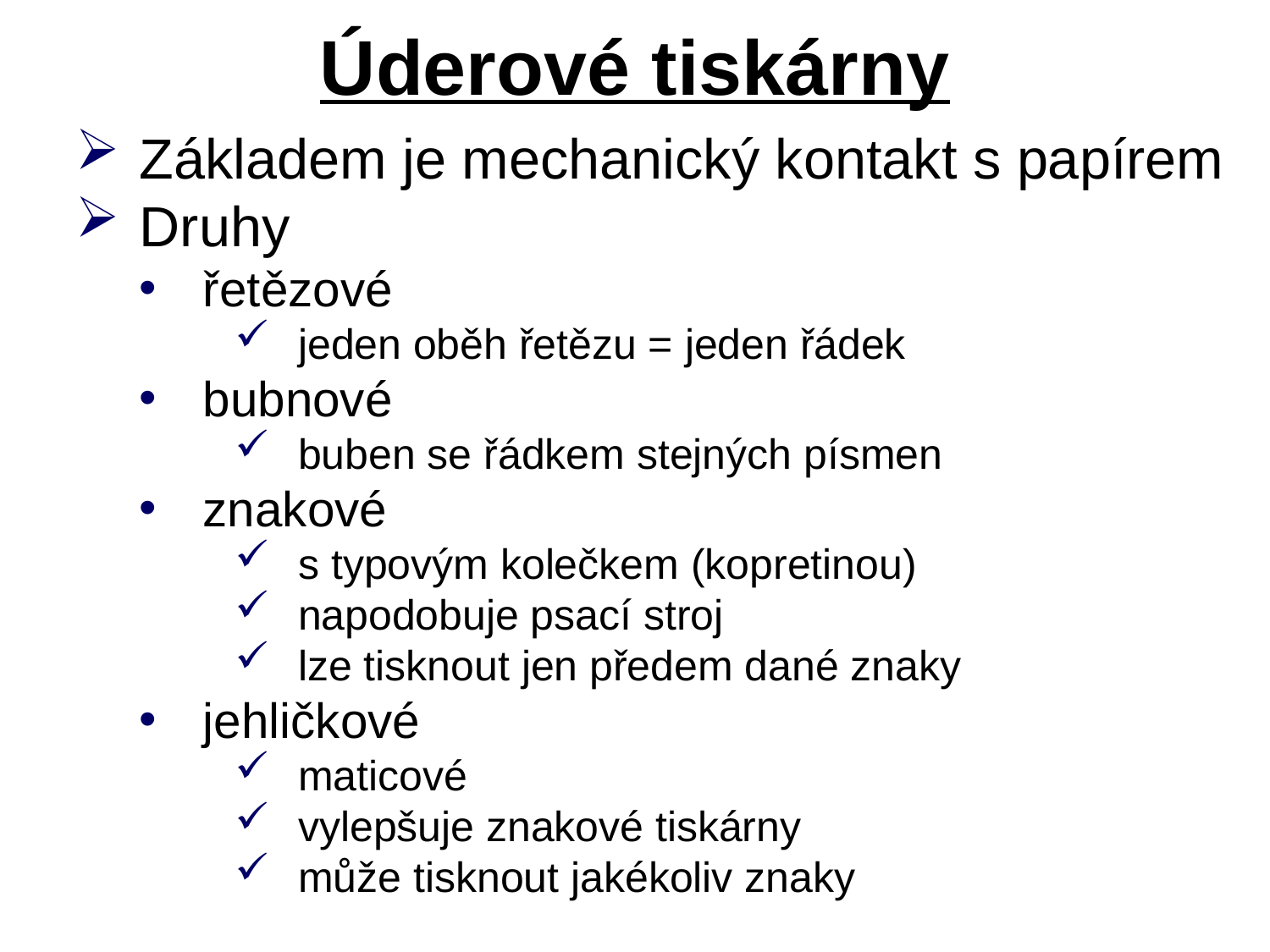

# Úderové tiskárny
Základem je mechanický kontakt s papírem
Druhy
řetězové
jeden oběh řetězu = jeden řádek
bubnové
buben se řádkem stejných písmen
znakové
s typovým kolečkem (kopretinou)
napodobuje psací stroj
lze tisknout jen předem dané znaky
jehličkové
maticové
vylepšuje znakové tiskárny
může tisknout jakékoliv znaky